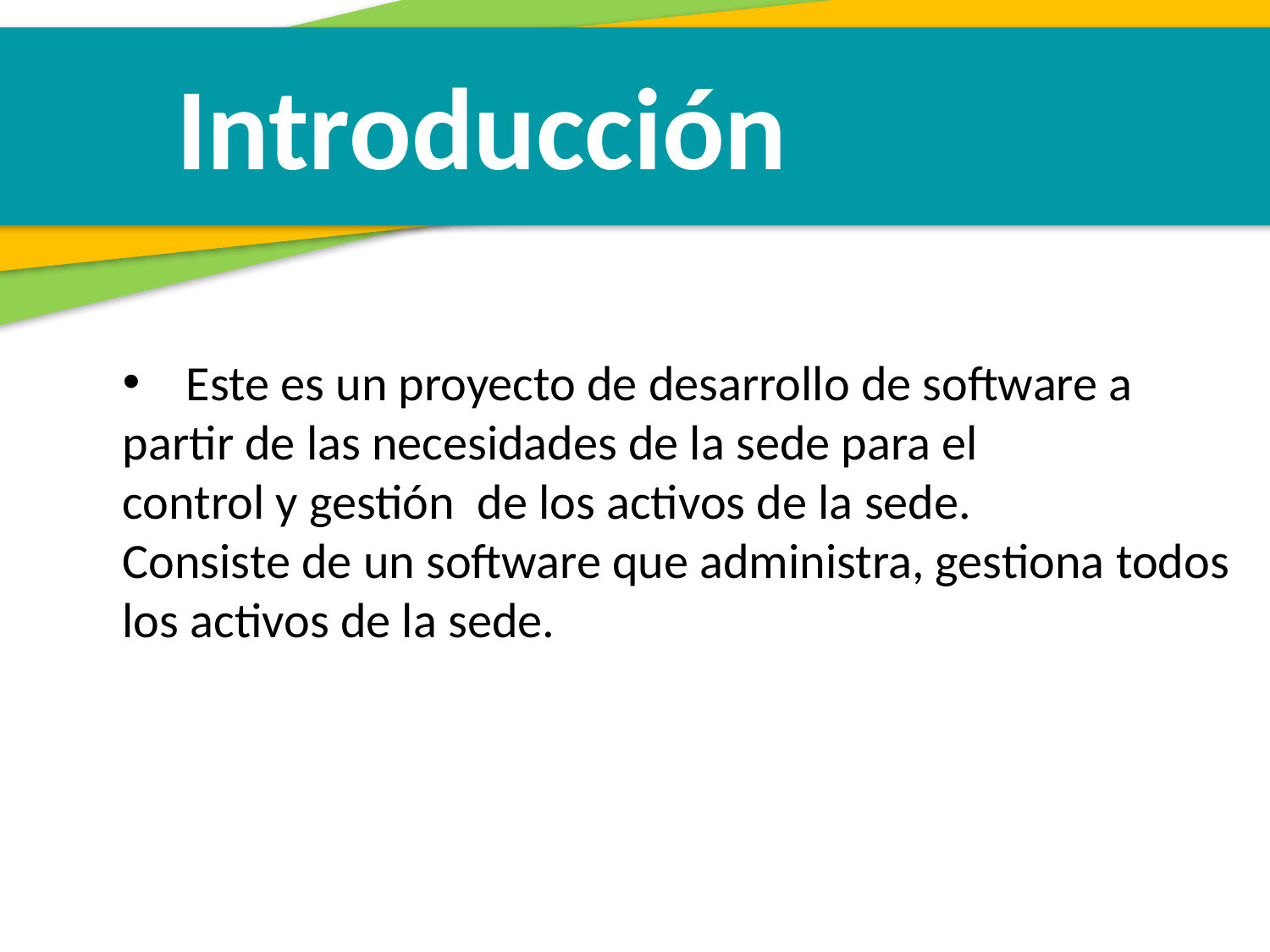

Introducción

Este es un proyecto de desarrollo de software a
partir de las necesidades de la sede para el
control y gestión  de los activos de la sede.
Consiste de un software que administra, gestiona todos
los activos de la sede.